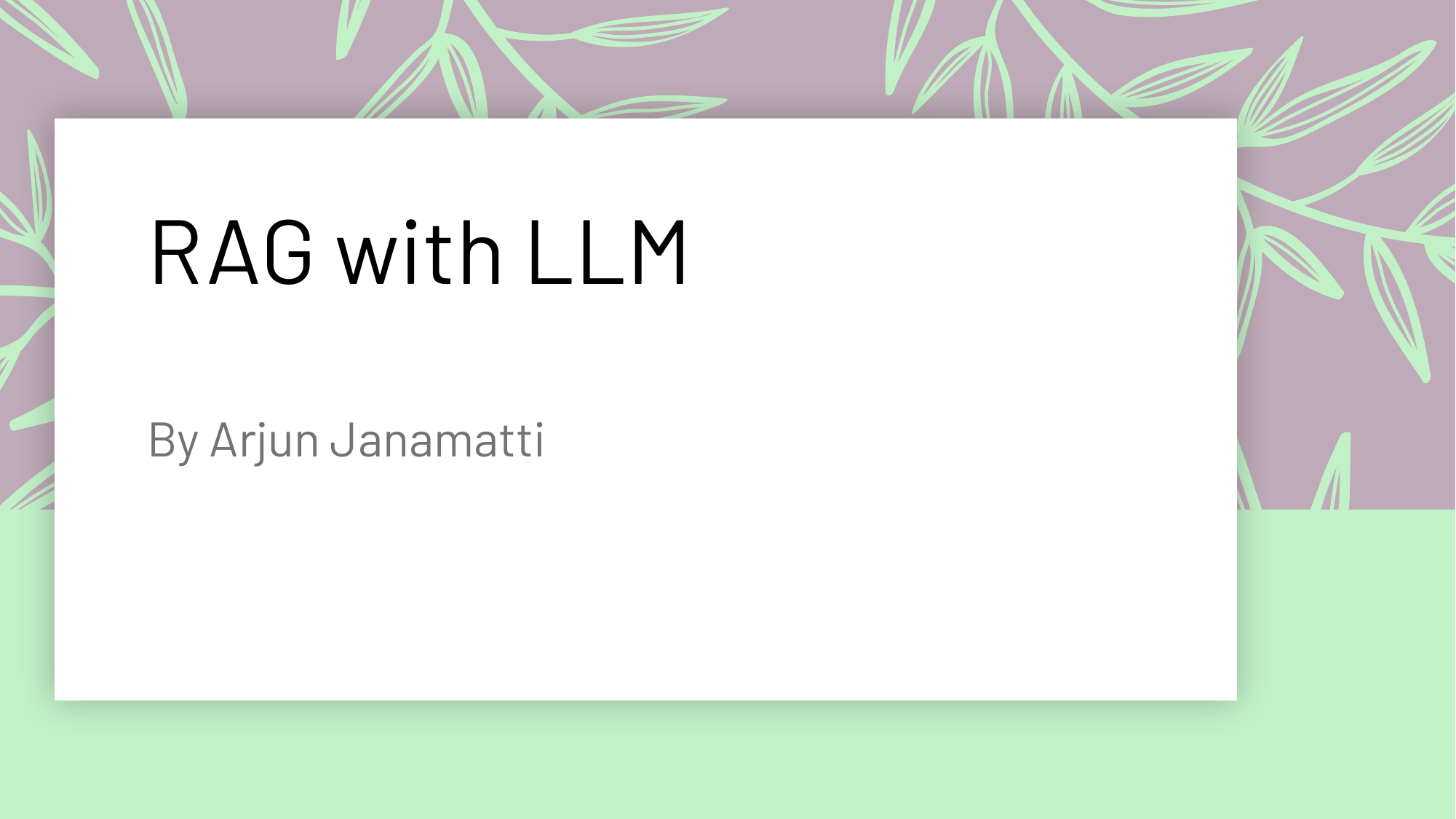

# RAG with LLM
By Arjun Janamatti